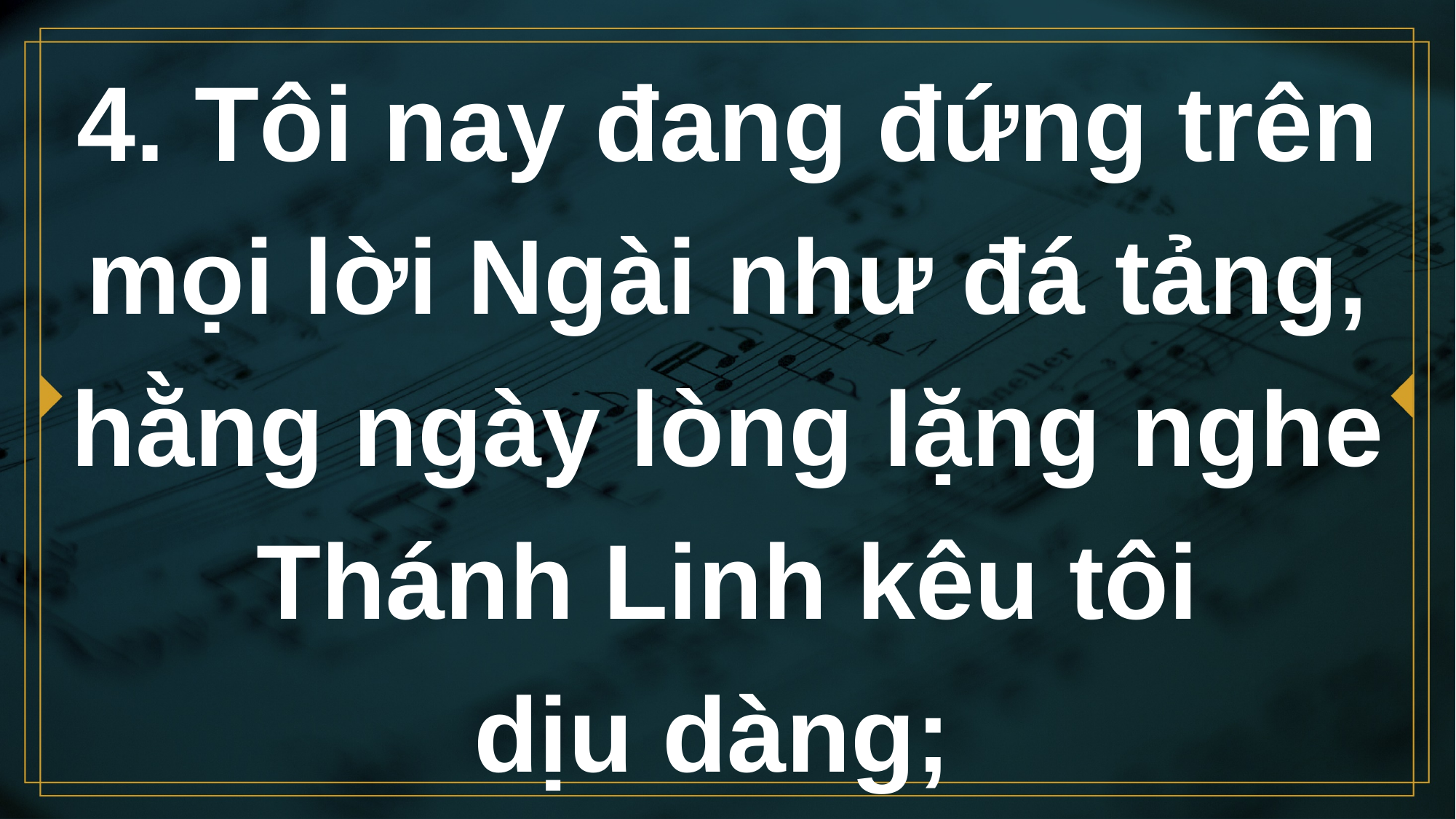

# 4. Tôi nay đang đứng trên mọi lời Ngài như đá tảng, hằng ngày lòng lặng nghe Thánh Linh kêu tôi dịu dàng;